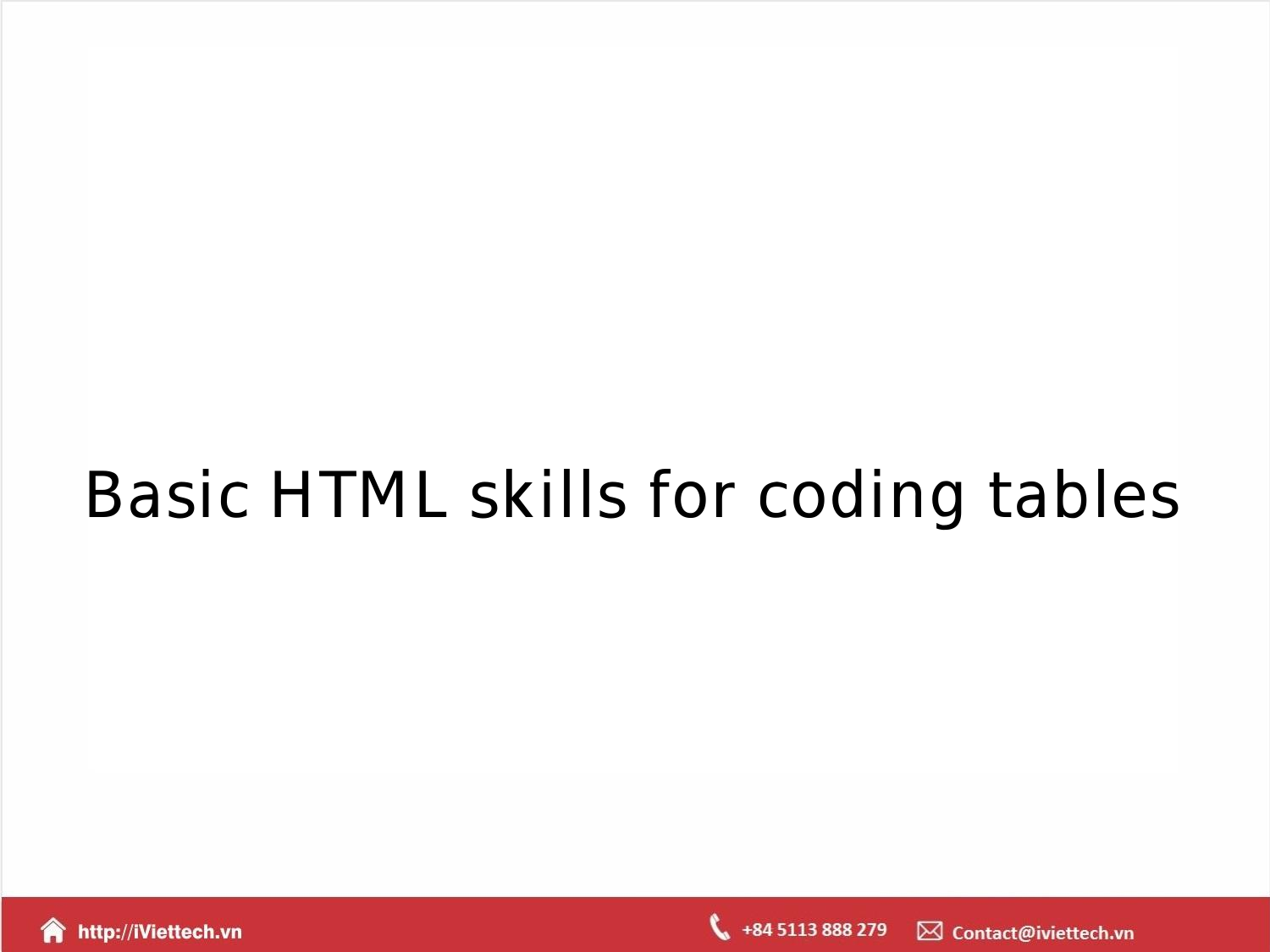

# Basic HTML skills for coding tables